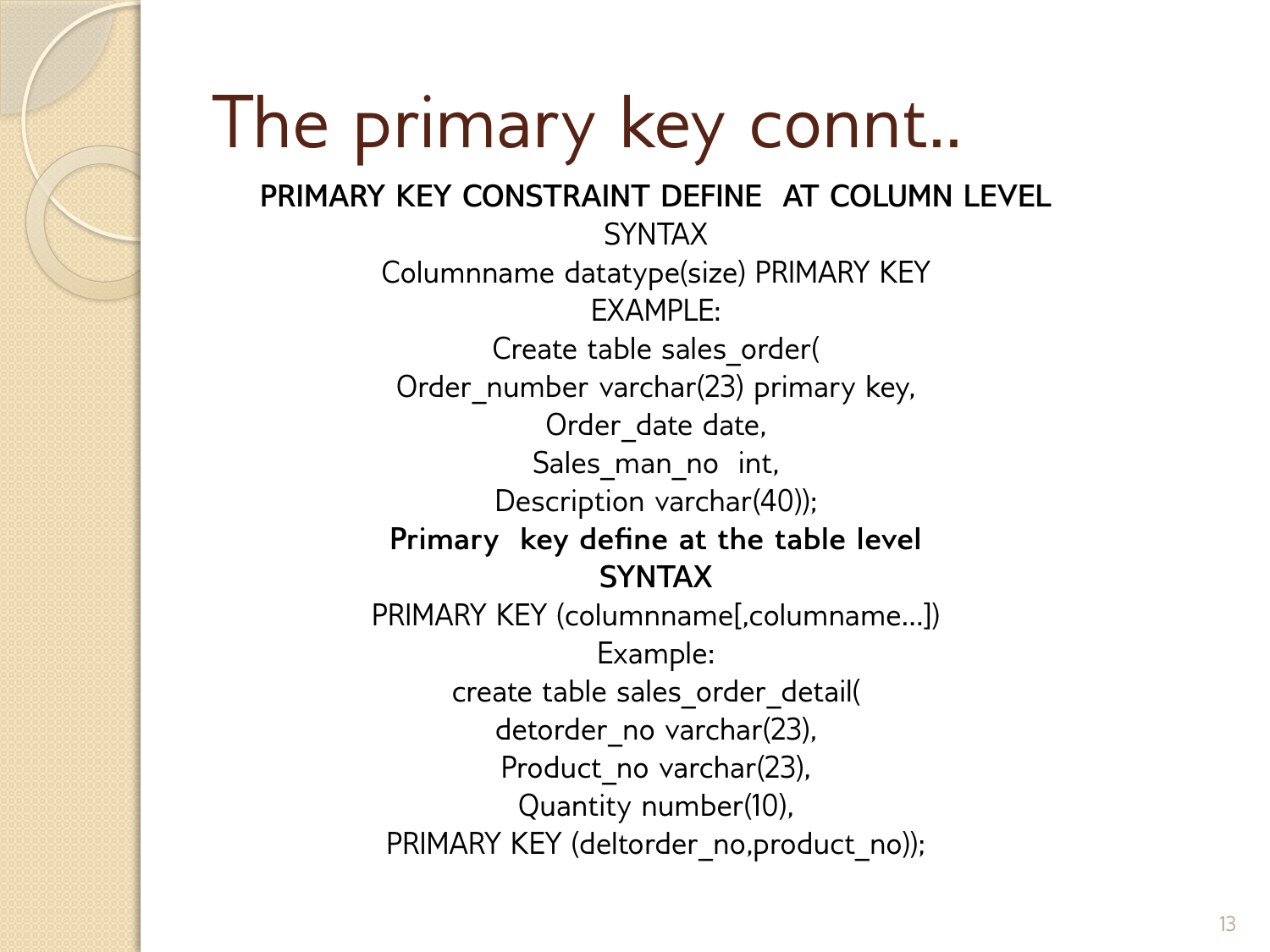

# The primary key connt..
PRIMARY KEY CONSTRAINT DEFINE  AT COLUMN LEVEL
SYNTAX
Columnname datatype(size) PRIMARY KEY
EXAMPLE:
Create table sales_order(
Order_number varchar(23) primary key,
Order_date date,
Sales_man_no  int,
Description varchar(40));
Primary  key define at the table level
SYNTAX
PRIMARY KEY (columnname[,columname…])
Example:
create table sales_order_detail(
detorder_no varchar(23),
Product_no varchar(23),
Quantity number(10),
PRIMARY KEY (deltorder_no,product_no));

13